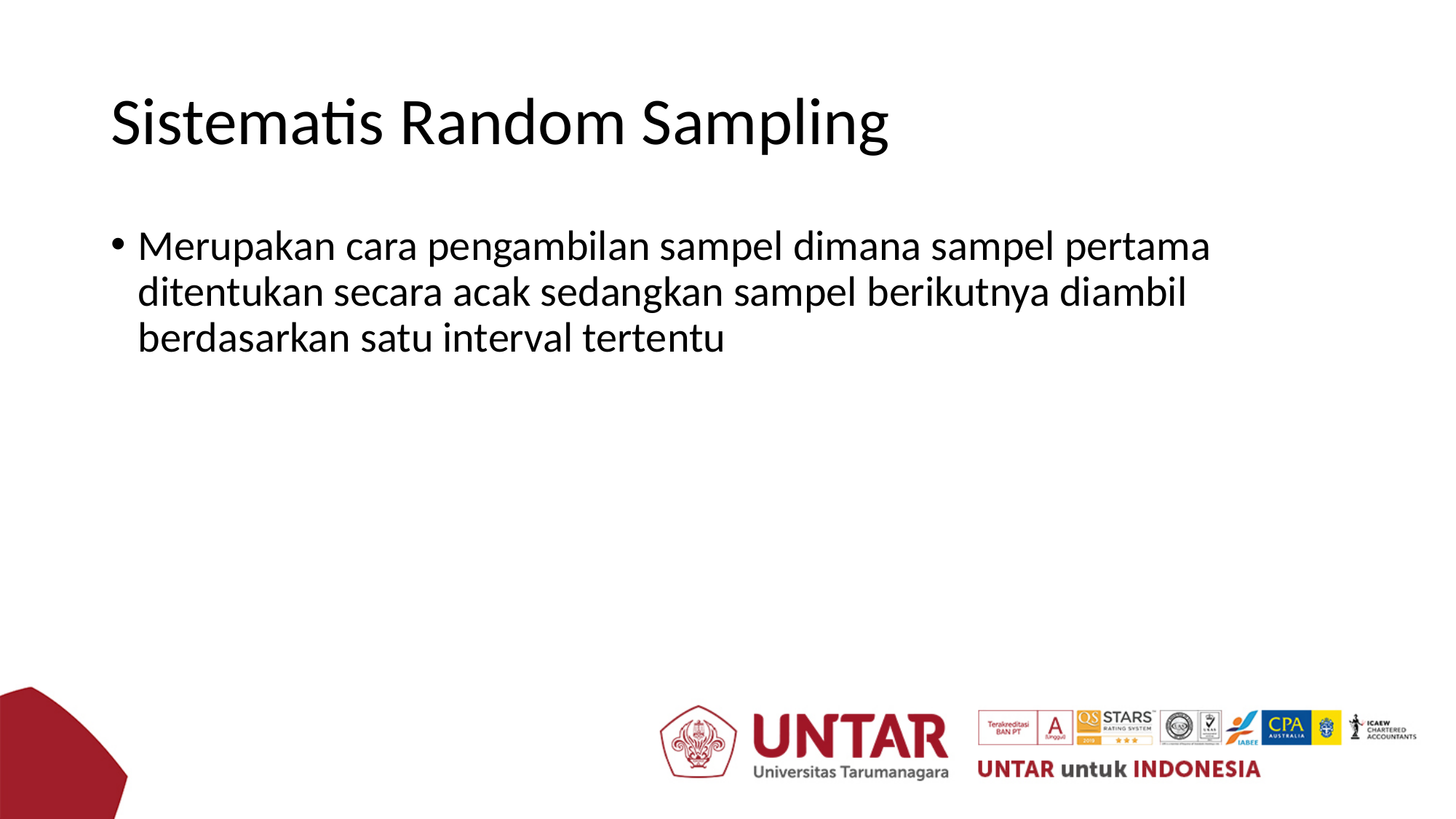

# Sistematis Random Sampling
Merupakan cara pengambilan sampel dimana sampel pertama ditentukan secara acak sedangkan sampel berikutnya diambil berdasarkan satu interval tertentu